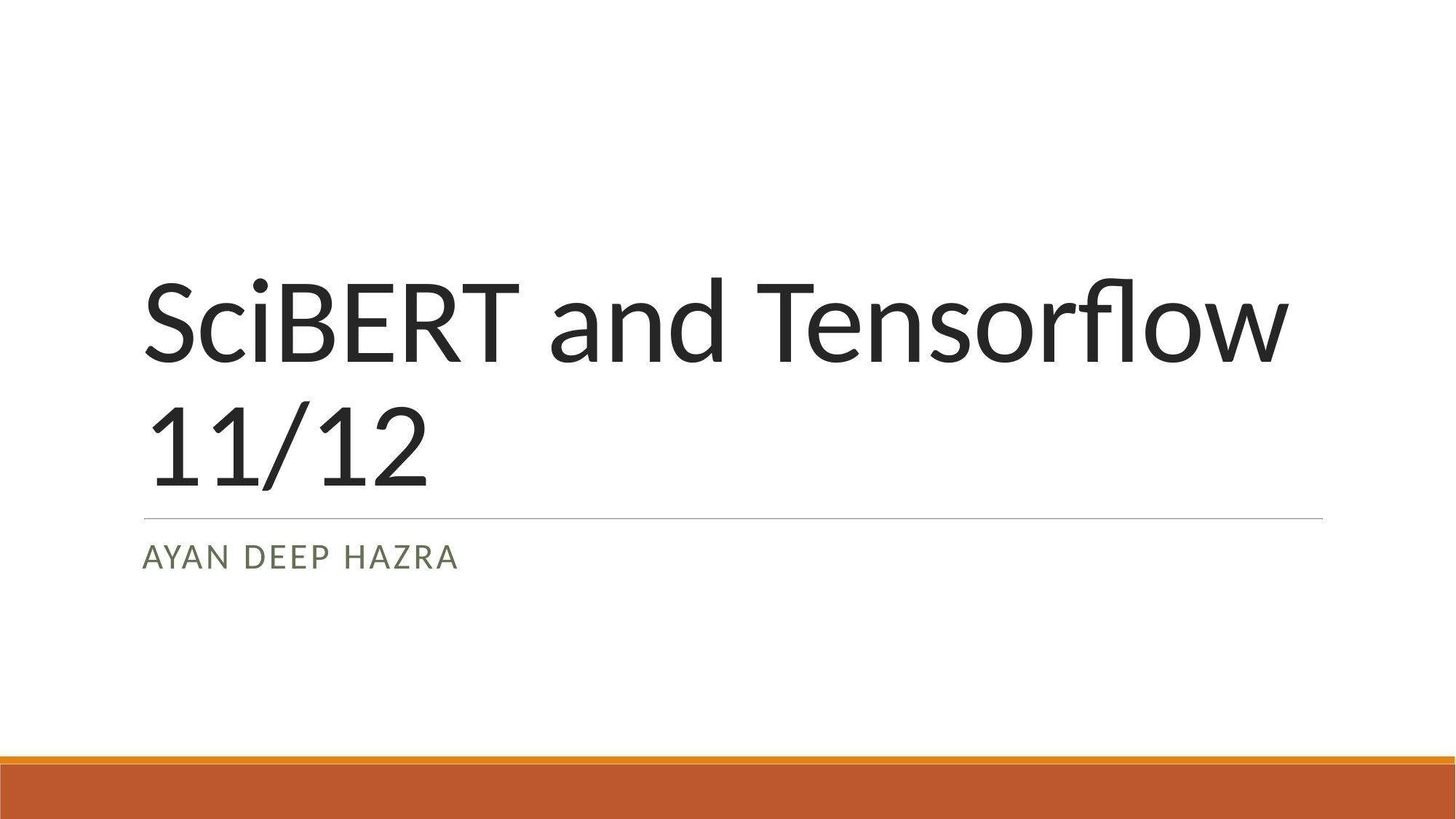

# SciBERT and Tensorflow 11/12
AYAN DEEP HAZRA